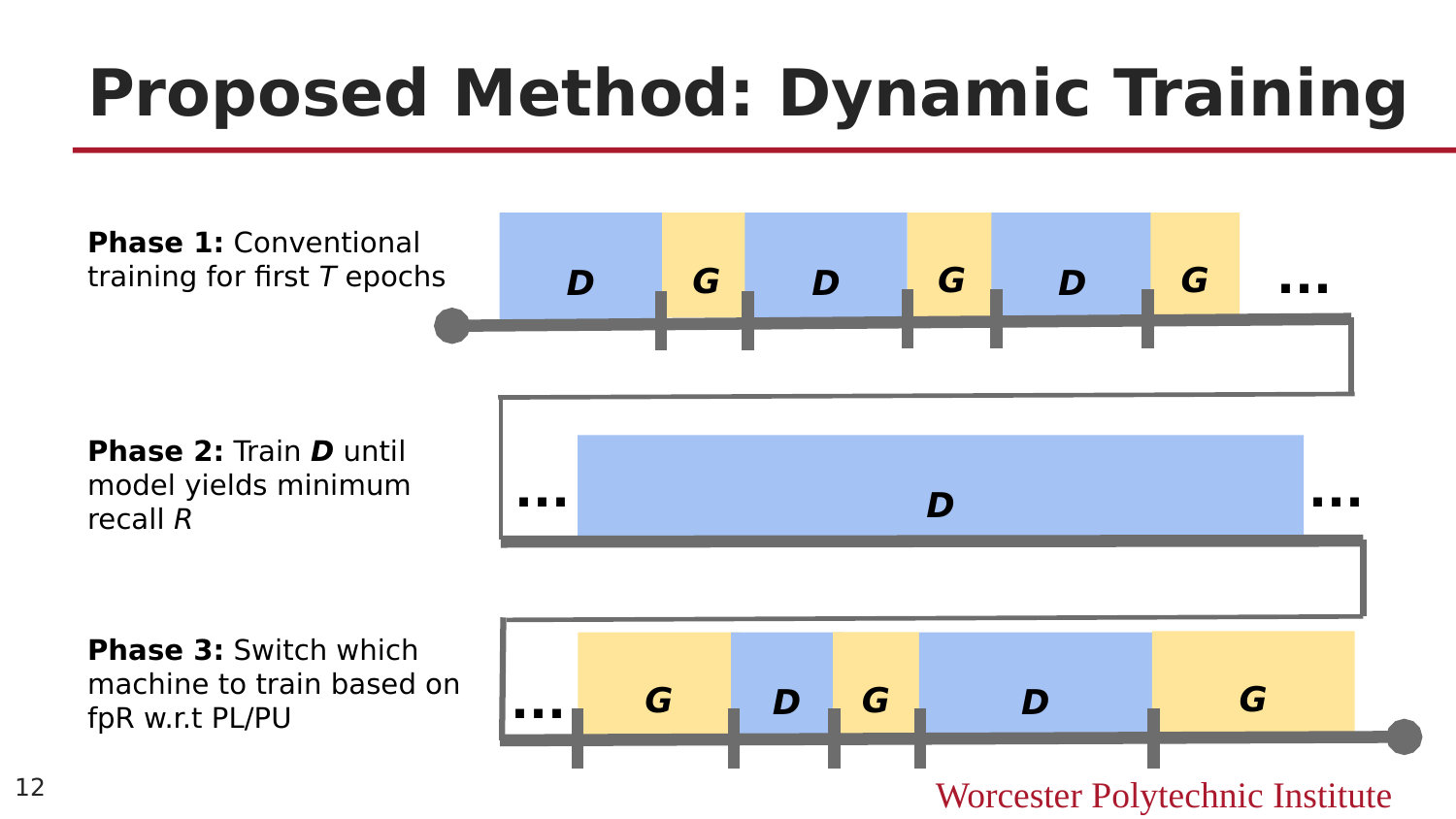

# Proposed Method: Dynamic Training
Phase 1: Conventional training for first T epochs

G

G

D

G

D

D

...
Phase 2: Train D until model yields minimum recall R

D

...
...
Phase 3: Switch which machine to train based on fpR w.r.t PL/PU

G

G

G

D

D

...
12